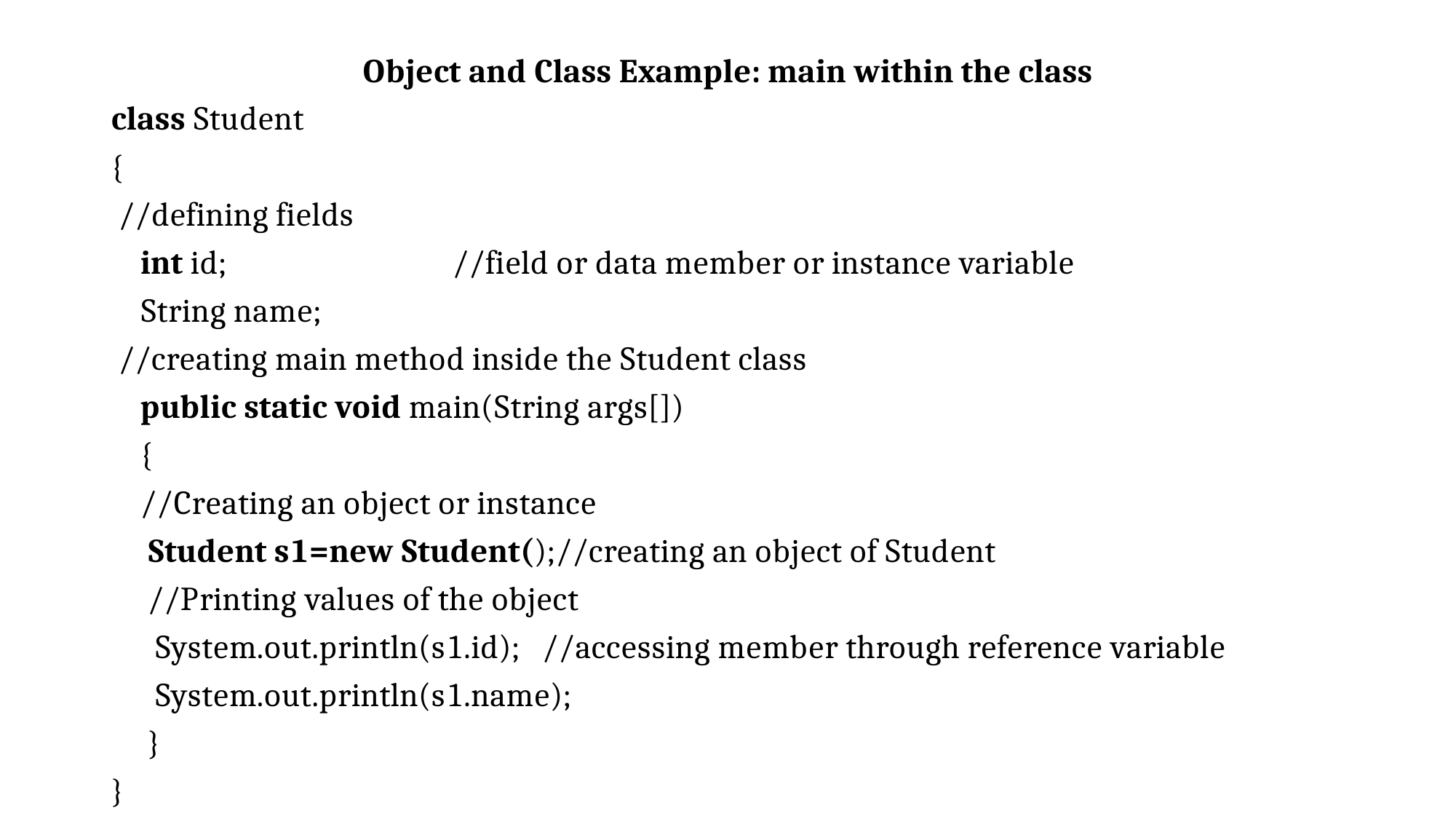

Object and Class Example: main within the class
class Student
{
 //defining fields
    int id;                               //field or data member or instance variable
    String name;
 //creating main method inside the Student class
    public static void main(String args[])
    {
    //Creating an object or instance
     Student s1=new Student();//creating an object of Student
     //Printing values of the object
      System.out.println(s1.id);   //accessing member through reference variable
      System.out.println(s1.name);
     }
}